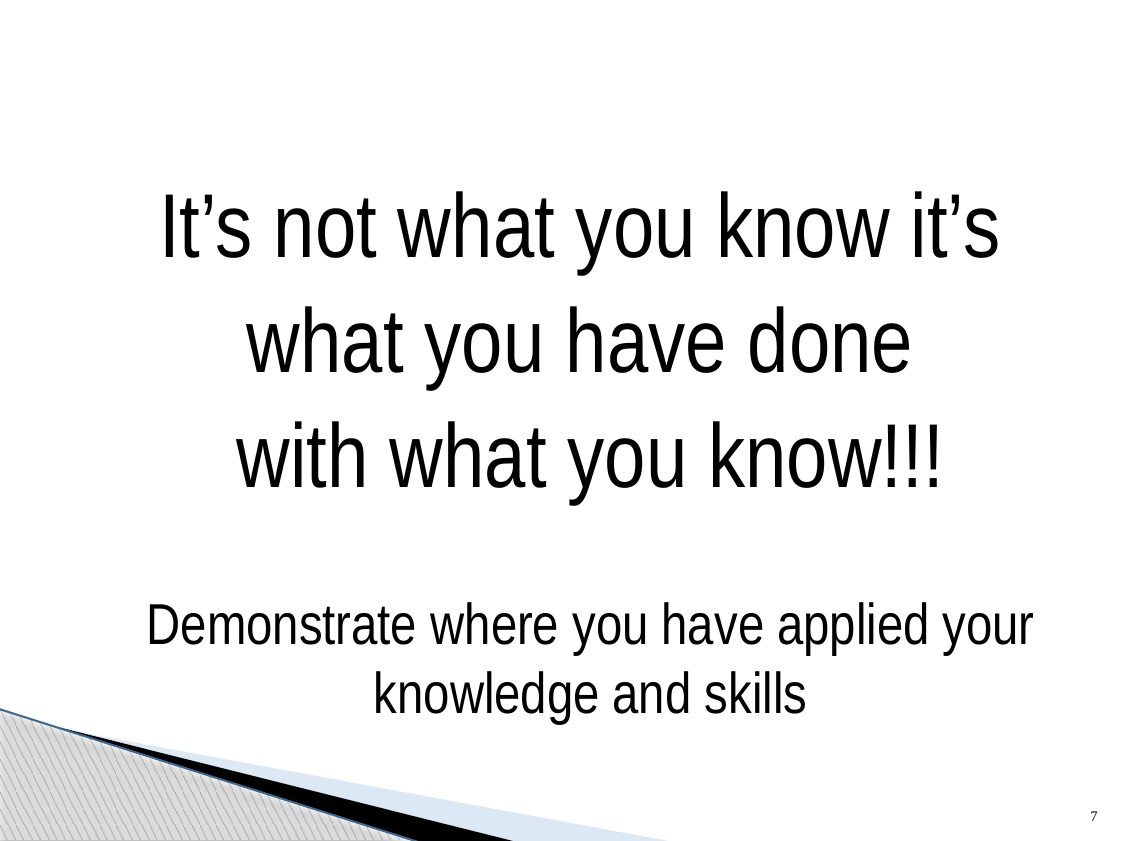

It’s not what you know it’s
what you have done
with what you know!!!

Demonstrate where you have applied your knowledge and skills
7